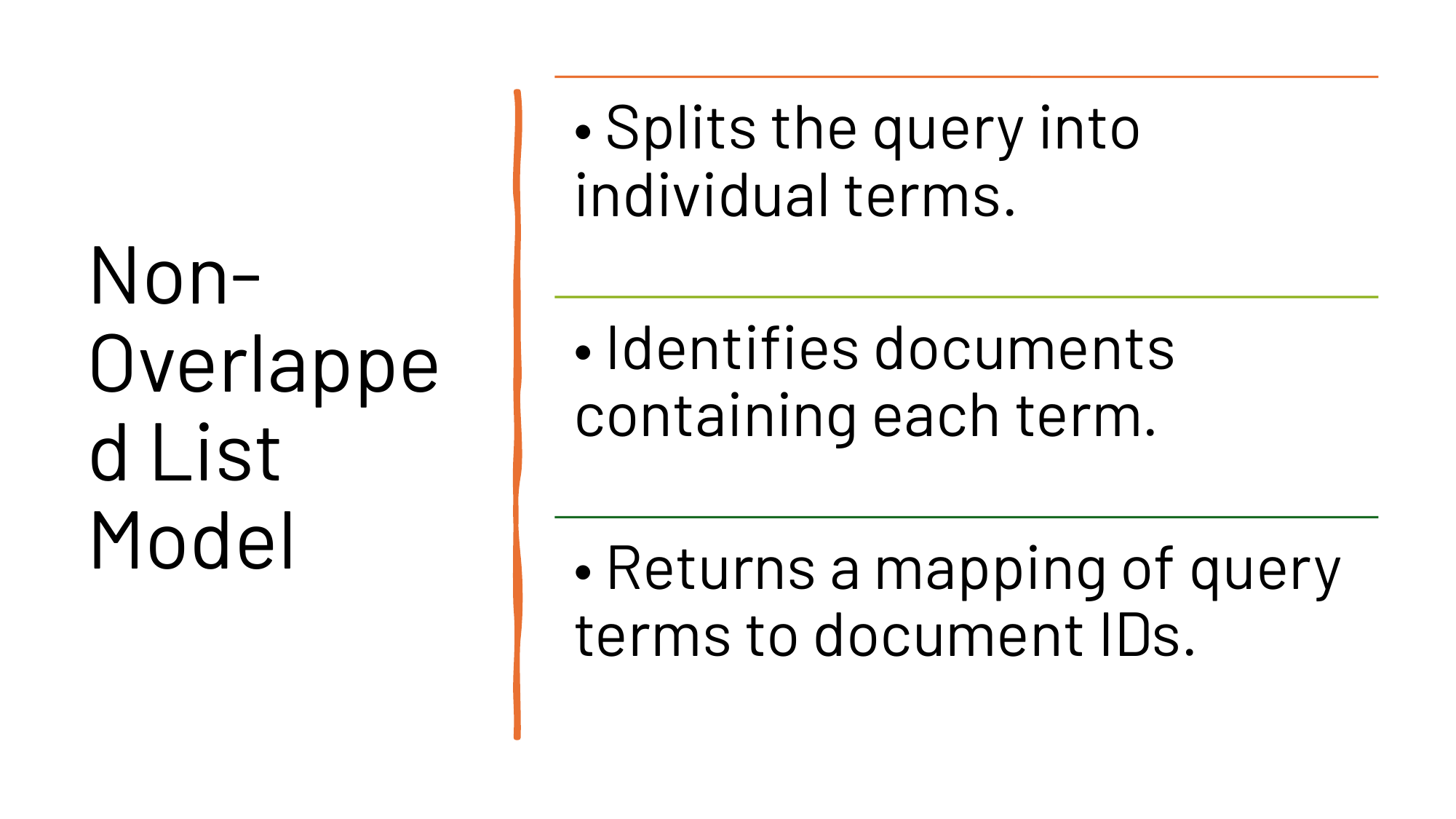

• Splits the query into individual terms.
• Identifies documents containing each term.
• Returns a mapping of query terms to document IDs.
# Non-Overlapped List Model